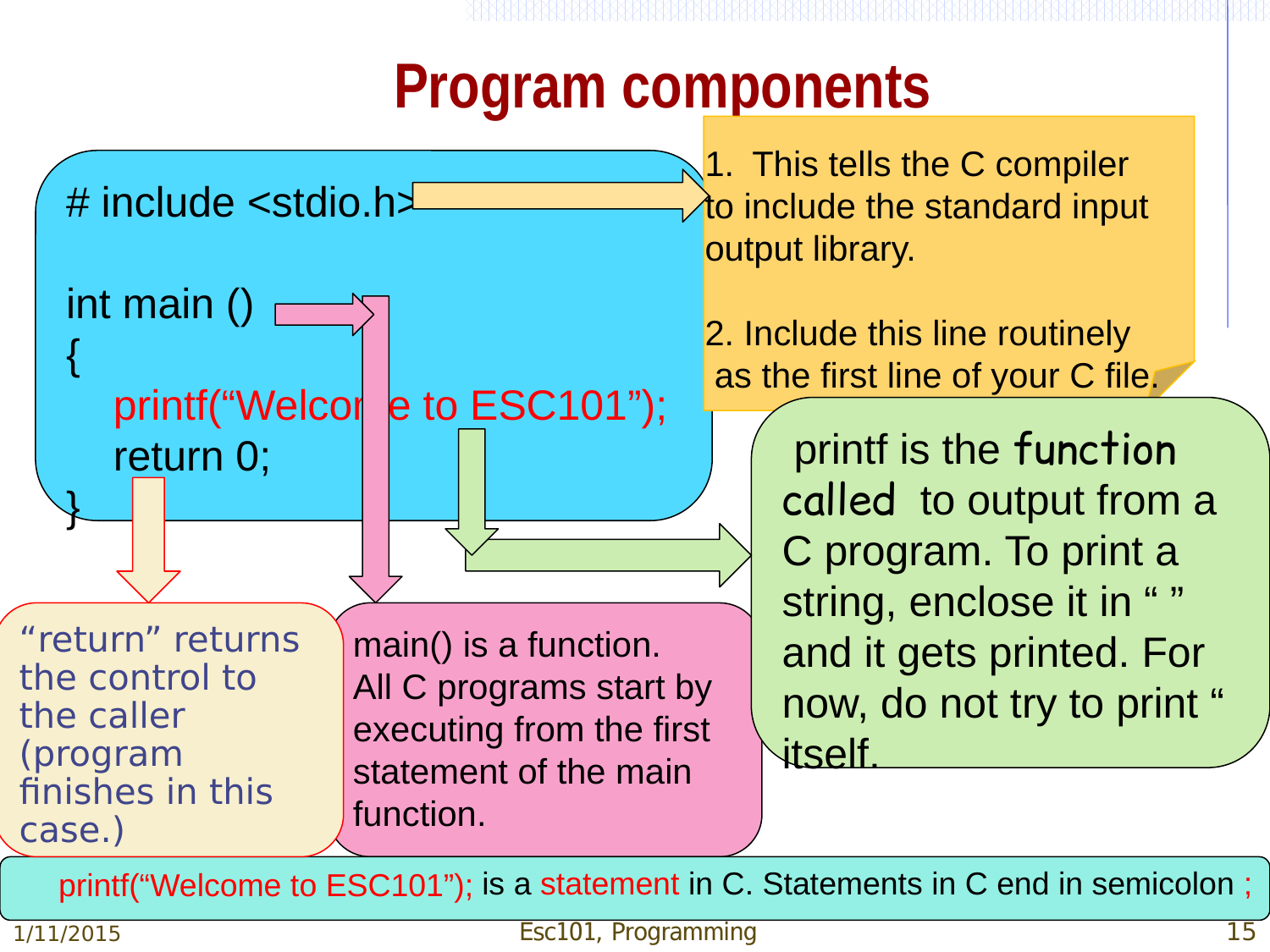

Program components

This tells the C compiler
to include the standard input
output library.

2. Include this line routinely
 as the first line of your C file.

# include <stdio.h>

int main ()
{
    printf(“Welcome to ESC101”);
    return 0;
}

 printf is the function called  to output from a C program. To print a string, enclose it in “ ” and it gets printed. For now, do not try to print “ itself.

“return” returns the control to the caller (program finishes in this case.)
main() is a function.
All C programs start by executing from the first statement of the main function.

is a statement in C. Statements in C end in semicolon ;
printf(“Welcome to ESC101”);
1/11/2015
Esc101, Programming
15